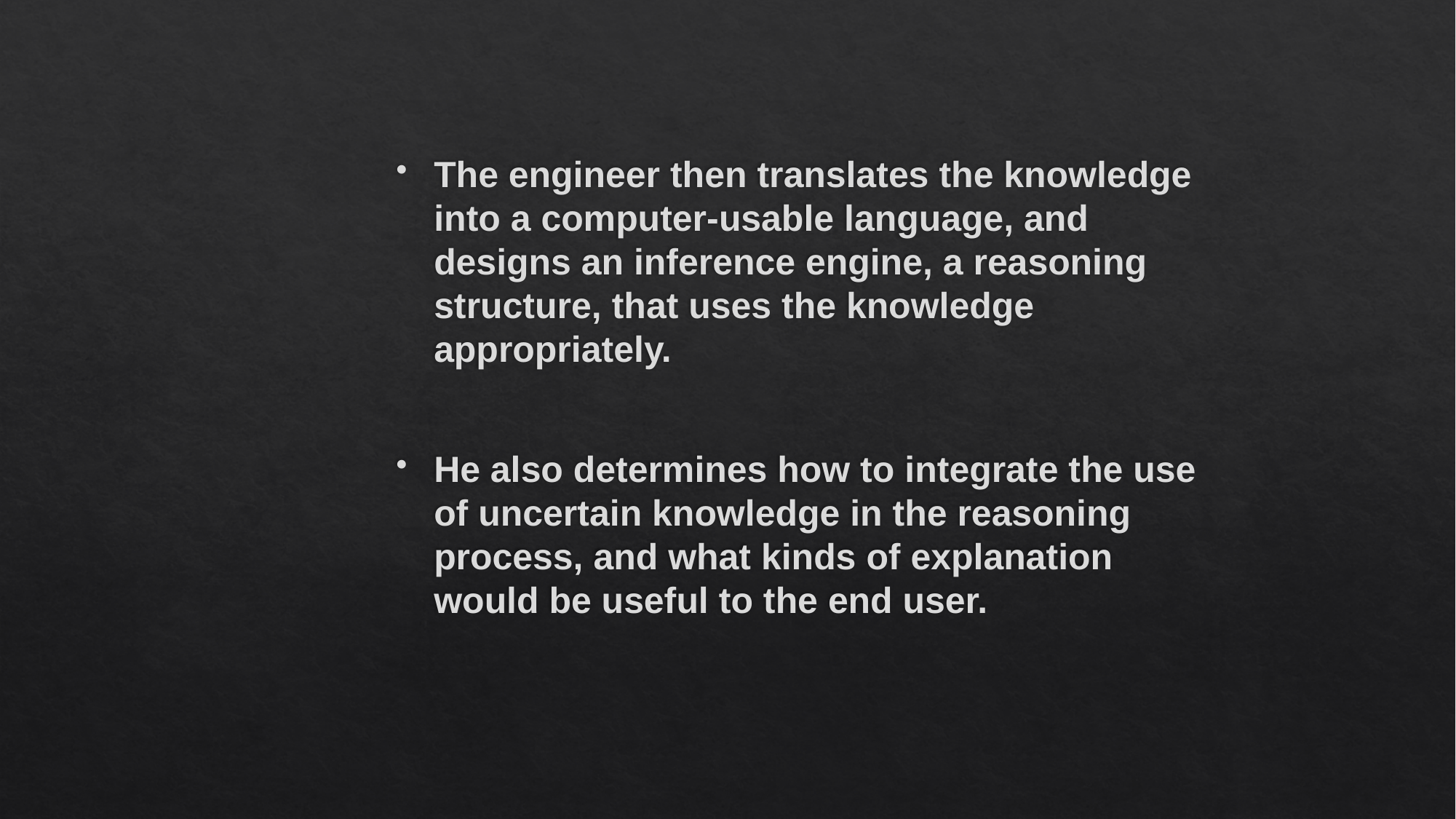

The engineer then translates the knowledge into a computer-usable language, and designs an inference engine, a reasoning structure, that uses the knowledge appropriately.

He also determines how to integrate the use of uncertain knowledge in the reasoning process, and what kinds of explanation would be useful to the end user.